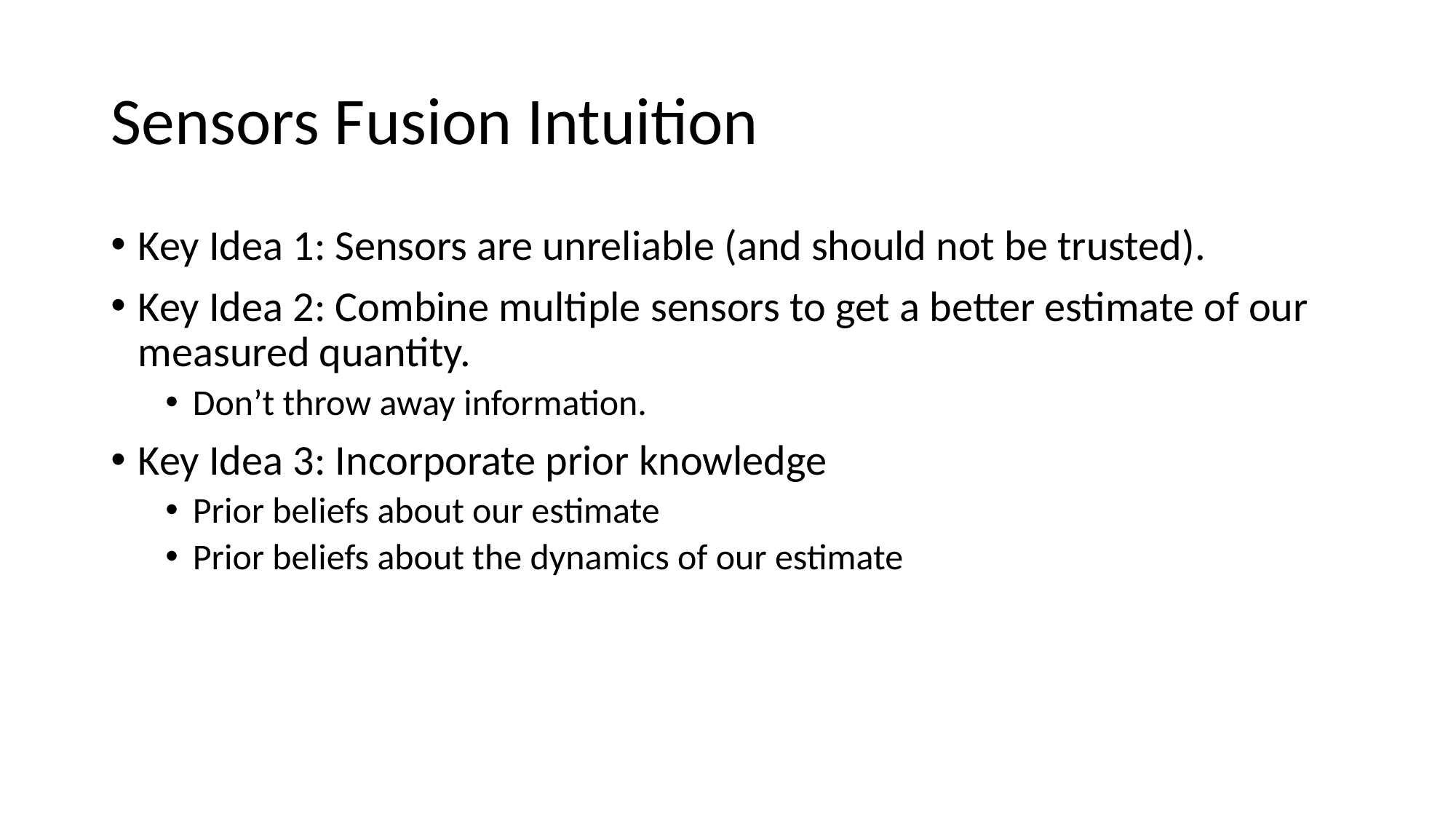

# Sensors Fusion Intuition
Key Idea 1: Sensors are unreliable (and should not be trusted).
Key Idea 2: Combine multiple sensors to get a better estimate of our measured quantity.
Don’t throw away information.
Key Idea 3: Incorporate prior knowledge
Prior beliefs about our estimate
Prior beliefs about the dynamics of our estimate